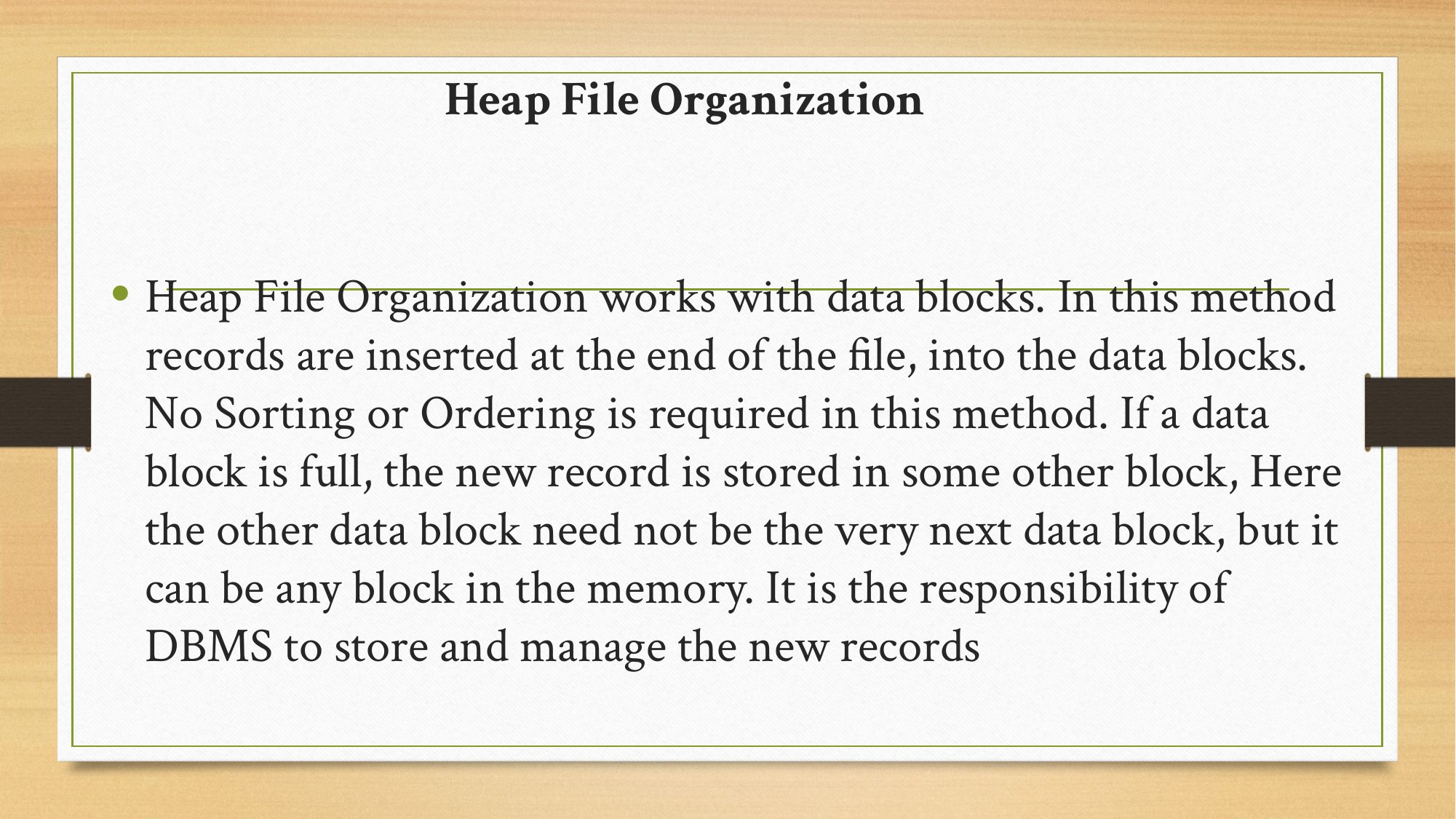

Heap File Organization

Heap File Organization works with data blocks. In this method records are inserted at the end of the file, into the data blocks. No Sorting or Ordering is required in this method. If a data block is full, the new record is stored in some other block, Here the other data block need not be the very next data block, but it can be any block in the memory. It is the responsibility of DBMS to store and manage the new records